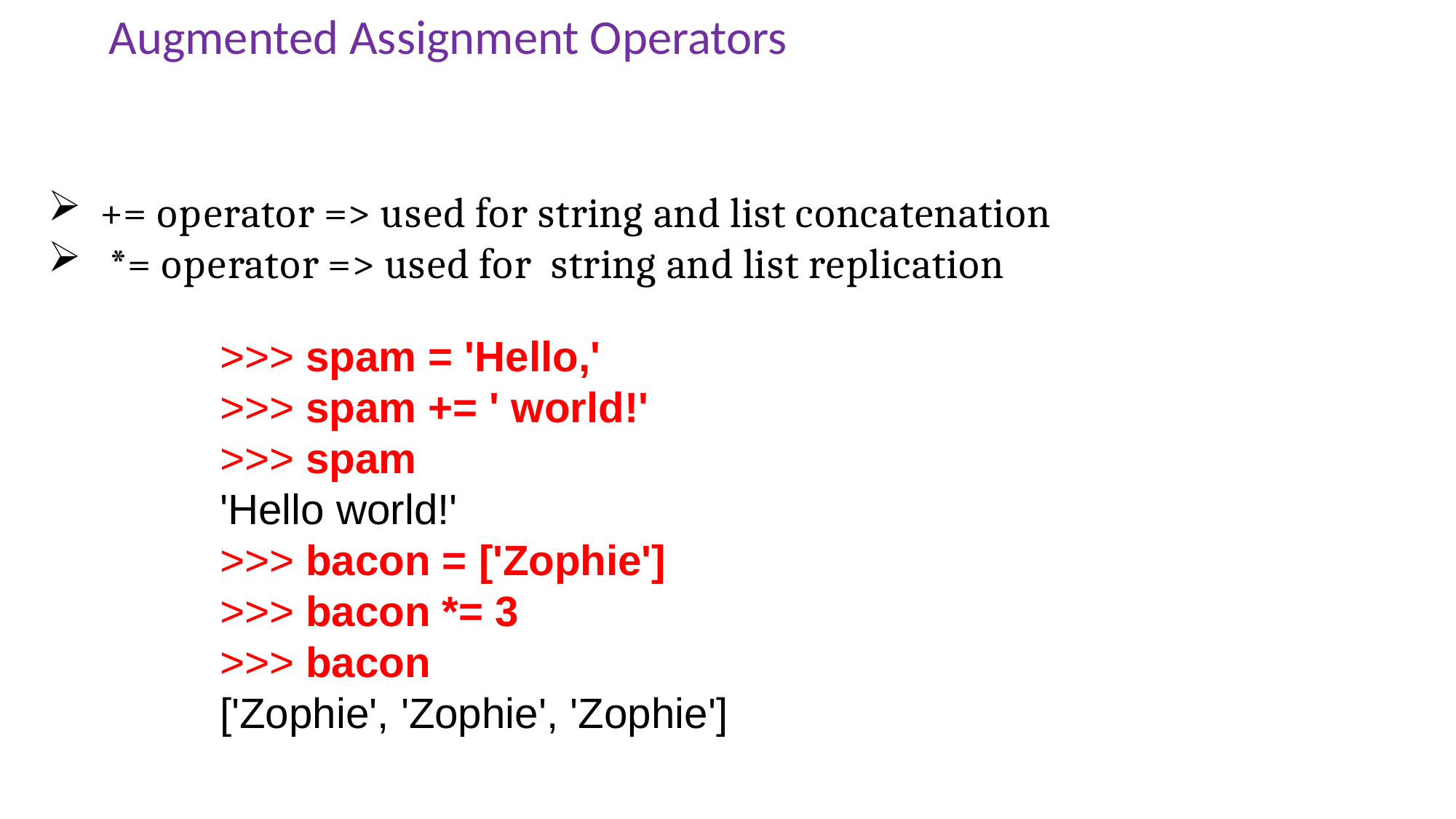

# Augmented Assignment Operators
  += operator => used for string and list concatenation
   *= operator => used for  string and list replication
>>> spam = 'Hello,'
>>> spam += ' world!'
>>> spam
'Hello world!'
>>> bacon = ['Zophie']
>>> bacon *= 3
>>> bacon
['Zophie', 'Zophie', 'Zophie']